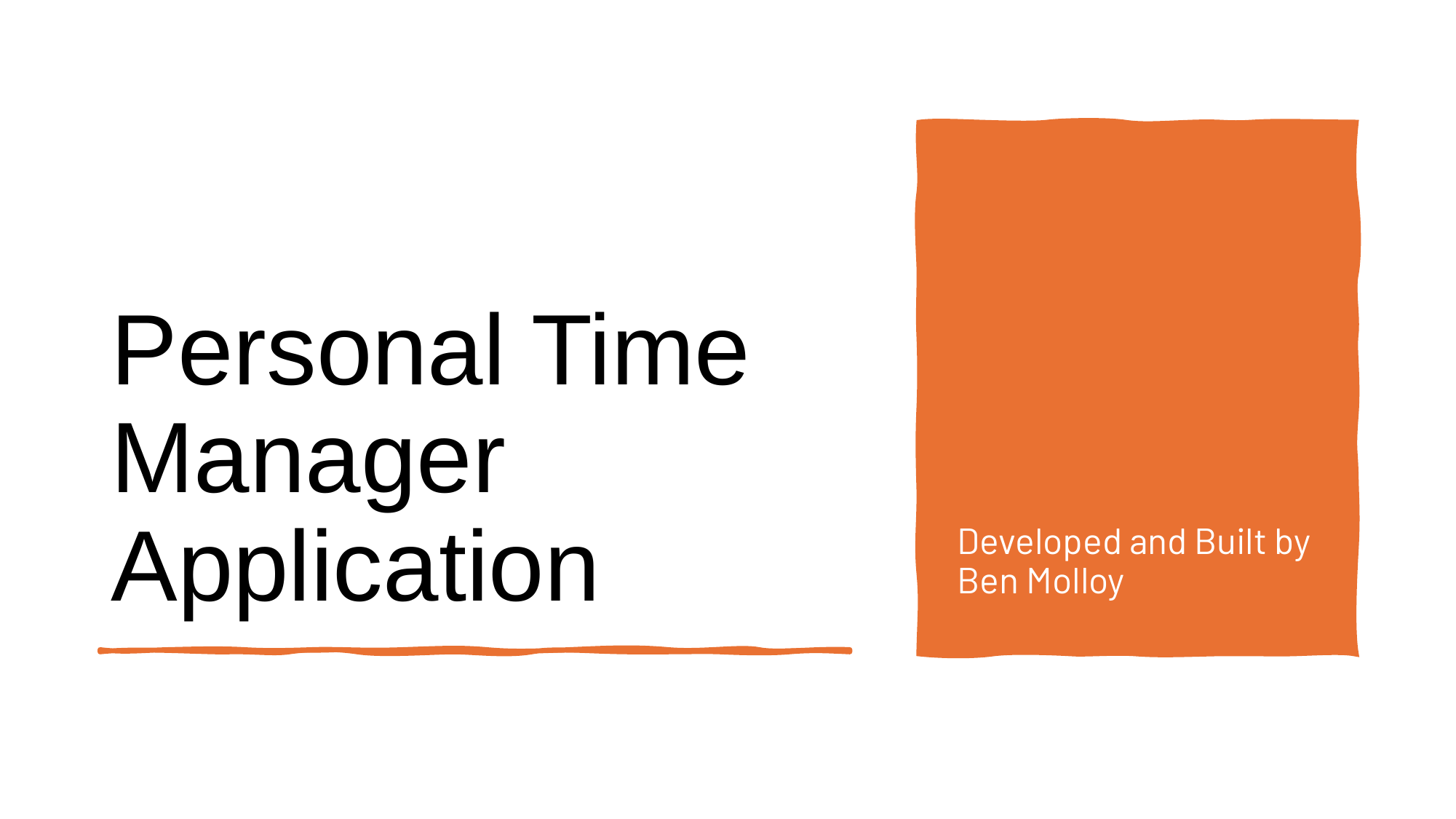

# Personal Time Manager Application
Developed and Built by Ben Molloy